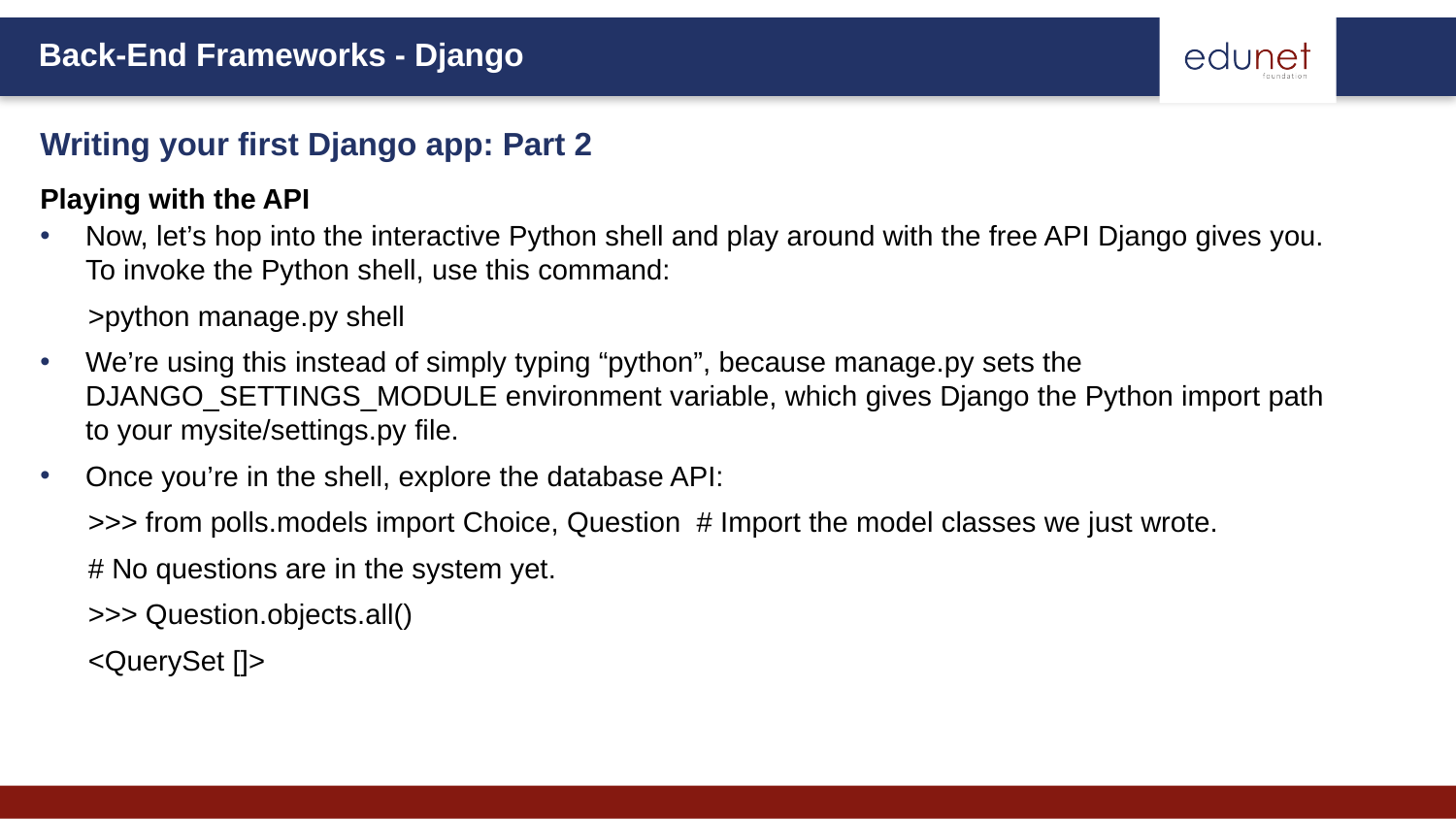

Writing your first Django app: Part 2
Playing with the API
Now, let’s hop into the interactive Python shell and play around with the free API Django gives you. To invoke the Python shell, use this command:
      >python manage.py shell
We’re using this instead of simply typing “python”, because manage.py sets the DJANGO_SETTINGS_MODULE environment variable, which gives Django the Python import path to your mysite/settings.py file.
Once you’re in the shell, explore the database API:
      >>> from polls.models import Choice, Question  # Import the model classes we just wrote.
      # No questions are in the system yet.
      >>> Question.objects.all()
      <QuerySet []>